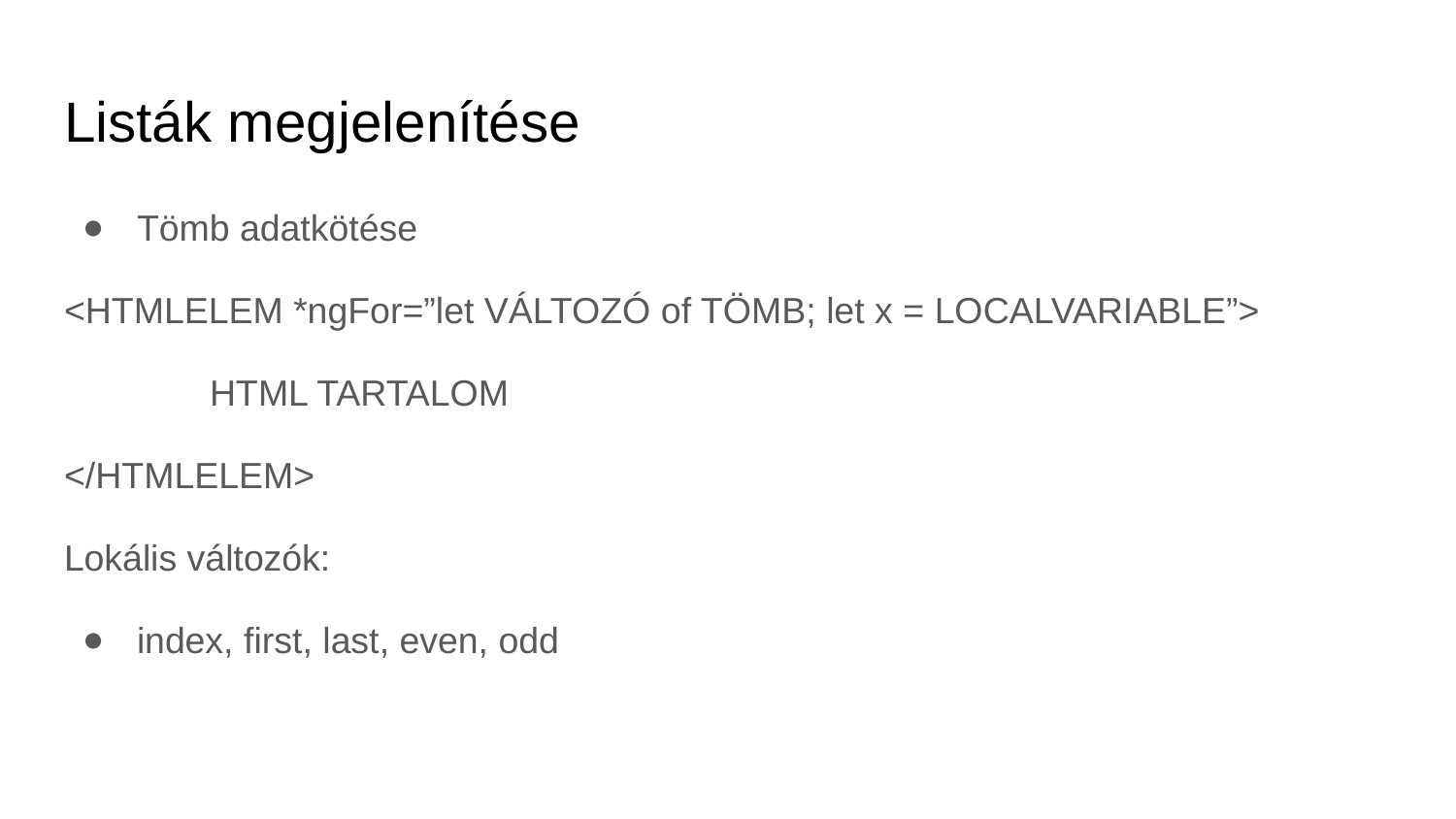

# Listák megjelenítése
Tömb adatkötése
<HTMLELEM *ngFor=”let VÁLTOZÓ of TÖMB; let x = LOCALVARIABLE”>
	HTML TARTALOM
</HTMLELEM>
Lokális változók:
index, first, last, even, odd